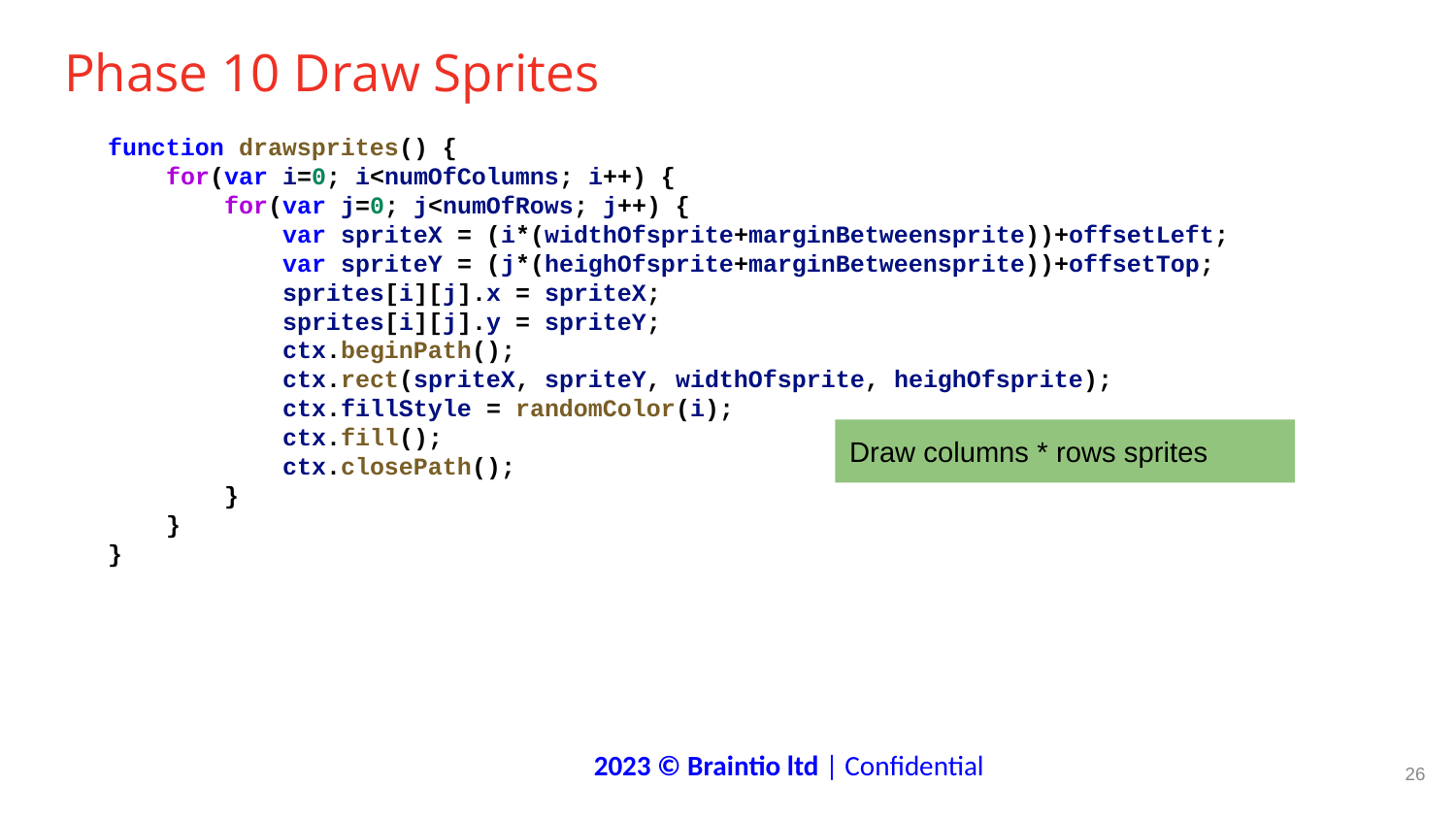

# Phase 10 Draw Sprites
   function drawsprites() {
       for(var i=0; i<numOfColumns; i++) {
           for(var j=0; j<numOfRows; j++) {
               var spriteX = (i*(widthOfsprite+marginBetweensprite))+offsetLeft;
               var spriteY = (j*(heighOfsprite+marginBetweensprite))+offsetTop;
               sprites[i][j].x = spriteX;
               sprites[i][j].y = spriteY;
               ctx.beginPath();
               ctx.rect(spriteX, spriteY, widthOfsprite, heighOfsprite);
               ctx.fillStyle = randomColor(i);
               ctx.fill();
               ctx.closePath();
           }
       }
   }

Draw columns * rows sprites
26